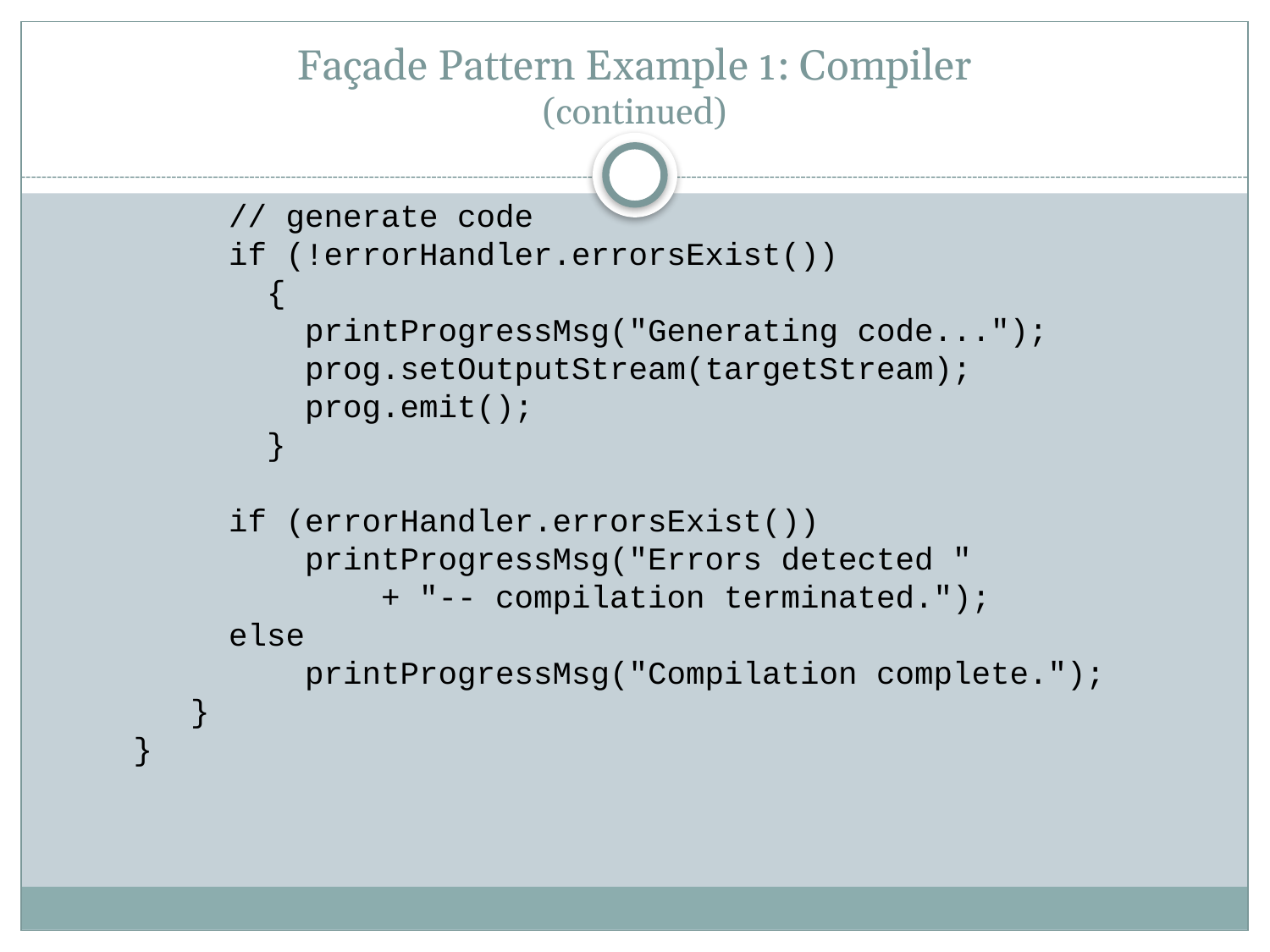

# Façade Pattern Example 1: Compiler (continued)
        // generate code
        if (!errorHandler.errorsExist())
          {
            printProgressMsg("Generating code...");
            prog.setOutputStream(targetStream);
            prog.emit();
          }

        if (errorHandler.errorsExist())
            printProgressMsg("Errors detected "
                + "-- compilation terminated.");
        else
            printProgressMsg("Compilation complete.");
      }
   }